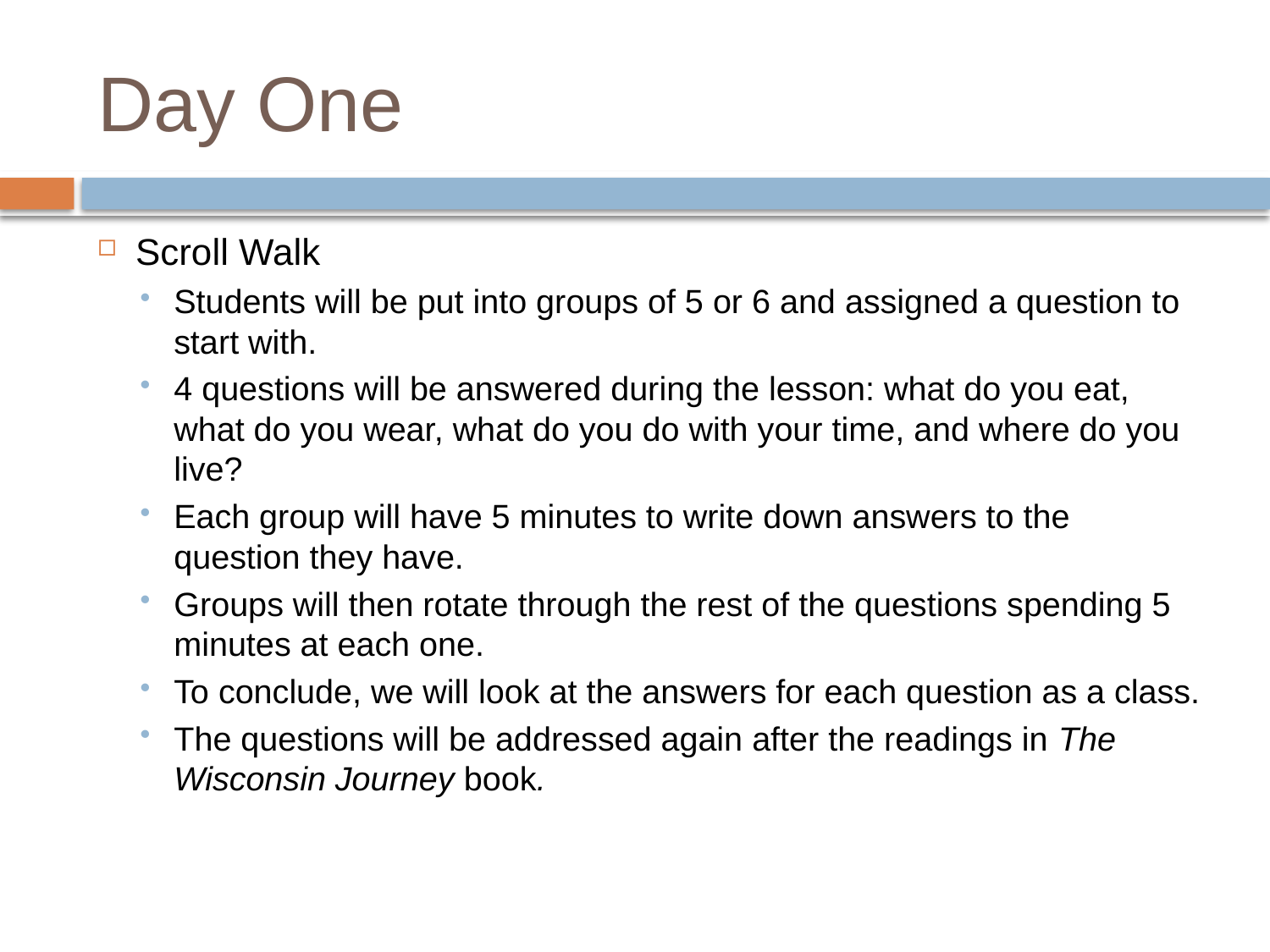

# Day One
Scroll Walk
Students will be put into groups of 5 or 6 and assigned a question to start with.
4 questions will be answered during the lesson: what do you eat, what do you wear, what do you do with your time, and where do you live?
Each group will have 5 minutes to write down answers to the question they have.
Groups will then rotate through the rest of the questions spending 5 minutes at each one.
To conclude, we will look at the answers for each question as a class.
The questions will be addressed again after the readings in The Wisconsin Journey book.